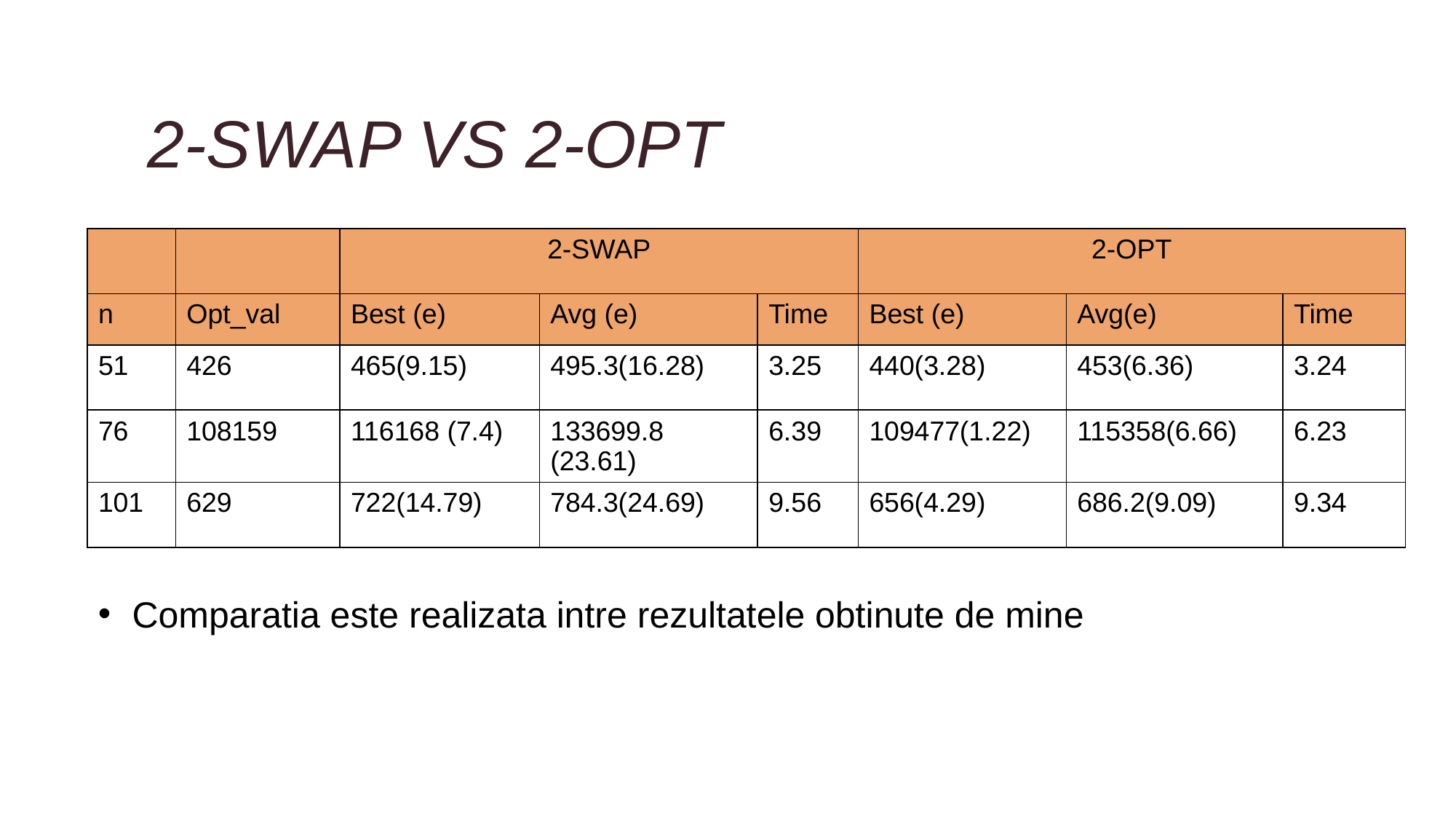

# 2-SWAP vs 2-opt
|  |  | 2-SWAP |  |  | 2-OPT |  |  |
| --- | --- | --- | --- | --- | --- | --- | --- |
| n | Opt\_val | Best (e) | Avg (e) | Time | Best (e) | Avg(e) | Time |
| 51 | 426 | 465(9.15) | 495.3(16.28) | 3.25 | 440(3.28) | 453(6.36) | 3.24 |
| 76 | 108159 | 116168 (7.4) | 133699.8 (23.61) | 6.39 | 109477(1.22) | 115358(6.66) | 6.23 |
| 101 | 629 | 722(14.79) | 784.3(24.69) | 9.56 | 656(4.29) | 686.2(9.09) | 9.34 |
Comparatia este realizata intre rezultatele obtinute de mine